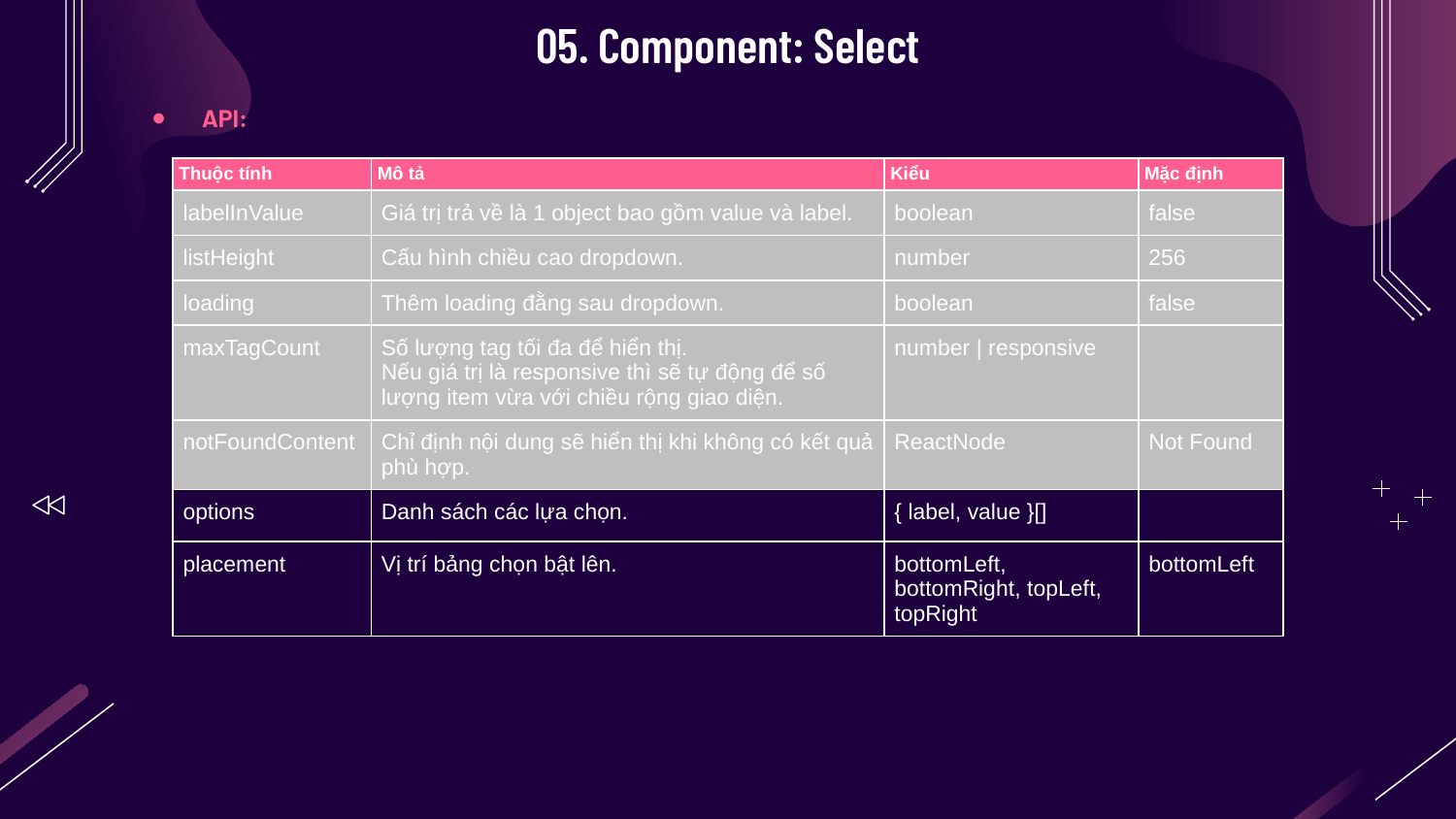

# 05. Component: Select
API:
| Thuộc tính | Mô tả | Kiểu | Mặc định |
| --- | --- | --- | --- |
| labelInValue | Giá trị trả về là 1 object bao gồm value và label. | boolean | false |
| listHeight | Cấu hình chiều cao dropdown. | number | 256 |
| loading | Thêm loading đằng sau dropdown. | boolean | false |
| maxTagCount | Số lượng tag tối đa để hiển thị. Nếu giá trị là responsive thì sẽ tự động để số lượng item vừa với chiều rộng giao diện. | number | responsive |  |
| notFoundContent | Chỉ định nội dung sẽ hiển thị khi không có kết quả phù hợp. | ReactNode | Not Found |
| options | Danh sách các lựa chọn. | { label, value }[] |  |
| placement | Vị trí bảng chọn bật lên. | bottomLeft, bottomRight, topLeft, topRight | bottomLeft |